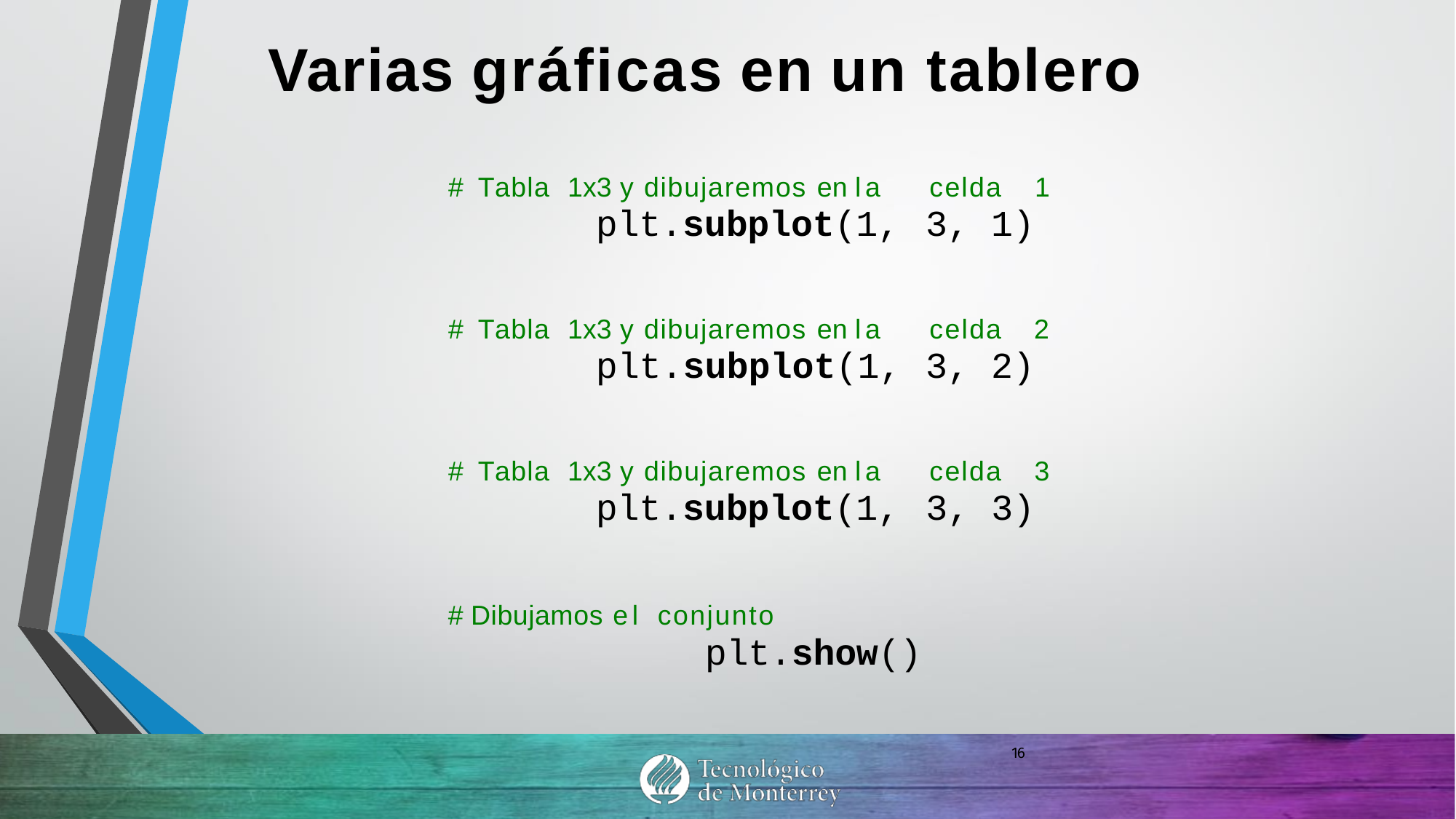

Varias gráficas en un tablero
| # | Tabla | 1x3 y dibujaremos en la | celda 1 |
| --- | --- | --- | --- |
|  |  | plt.subplot(1, | 3, 1) |
| # | Tabla | 1x3 y dibujaremos en la | celda 2 |
| --- | --- | --- | --- |
|  |  | plt.subplot(1, | 3, 2) |
| # | Tabla | 1x3 y dibujaremos en la | celda 3 |
| --- | --- | --- | --- |
|  |  | plt.subplot(1, | 3, 3) |
# Dibujamos el	conjunto
plt.show()
16